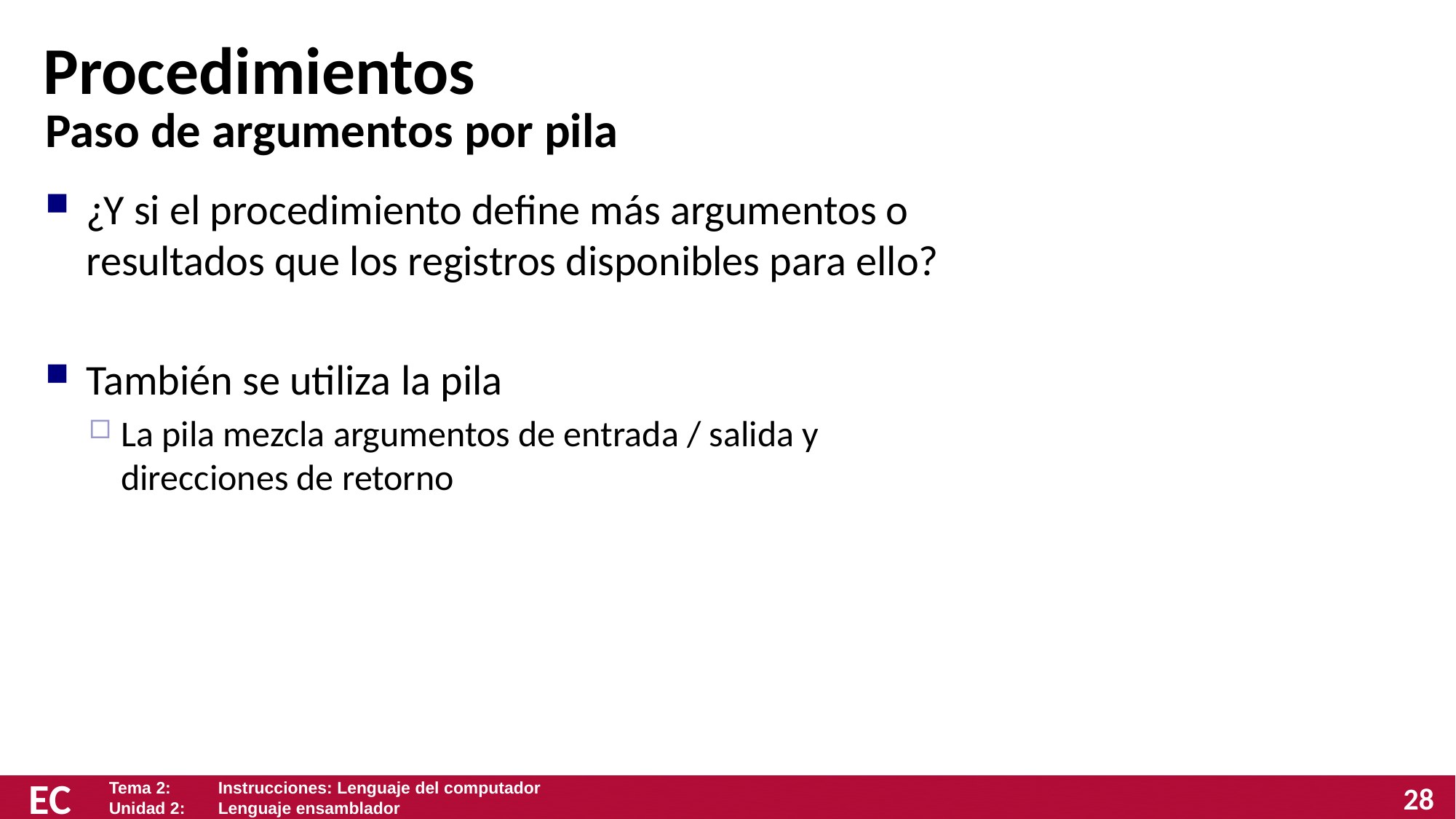

# Procedimientos
Paso de argumentos por pila
¿Y si el procedimiento define más argumentos o resultados que los registros disponibles para ello?

También se utiliza la pila
La pila mezcla argumentos de entrada / salida y direcciones de retorno